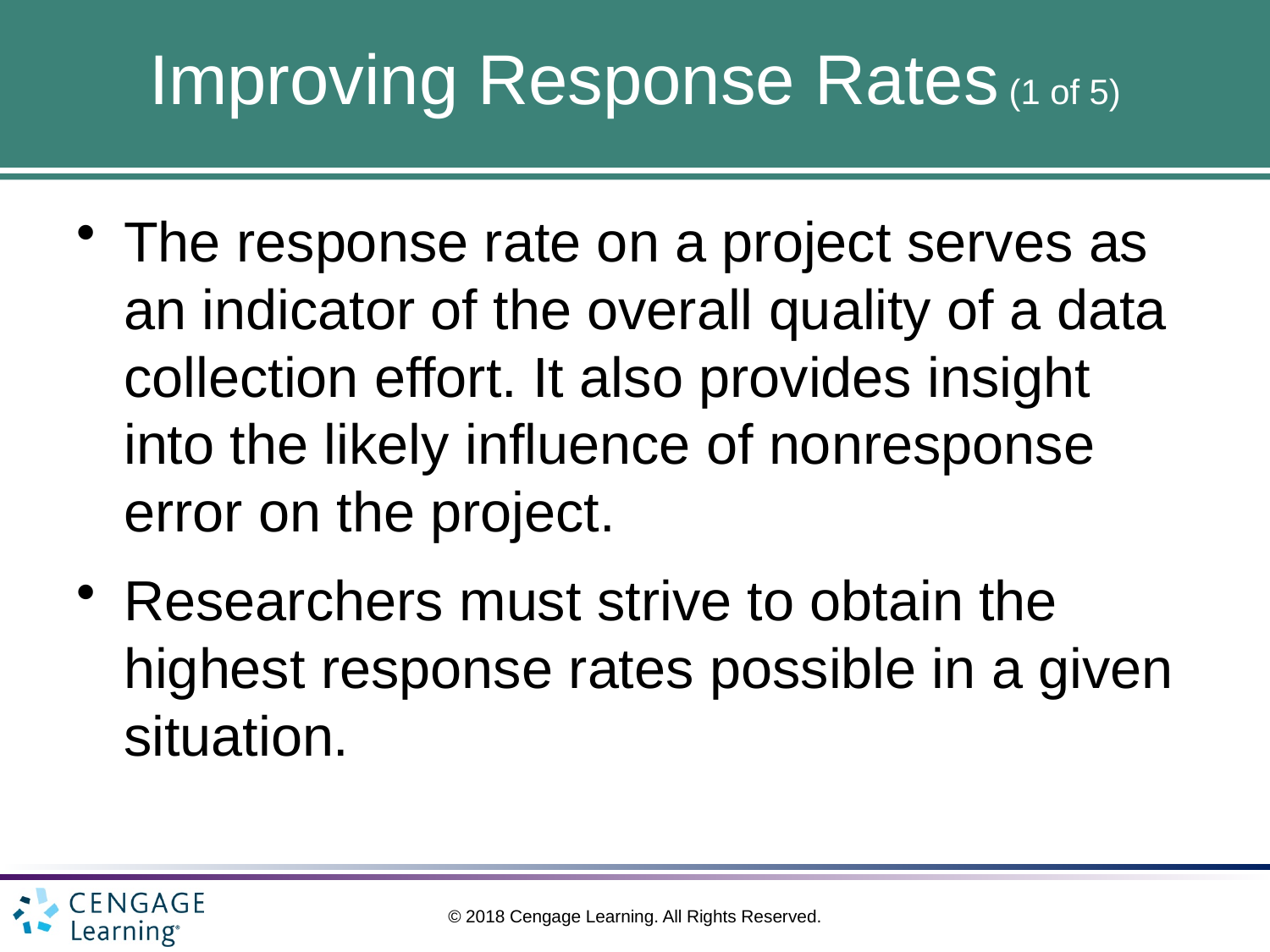

# Improving Response Rates (1 of 5)
The response rate on a project serves as an indicator of the overall quality of a data collection effort. It also provides insight into the likely influence of nonresponse error on the project.
Researchers must strive to obtain the highest response rates possible in a given situation.